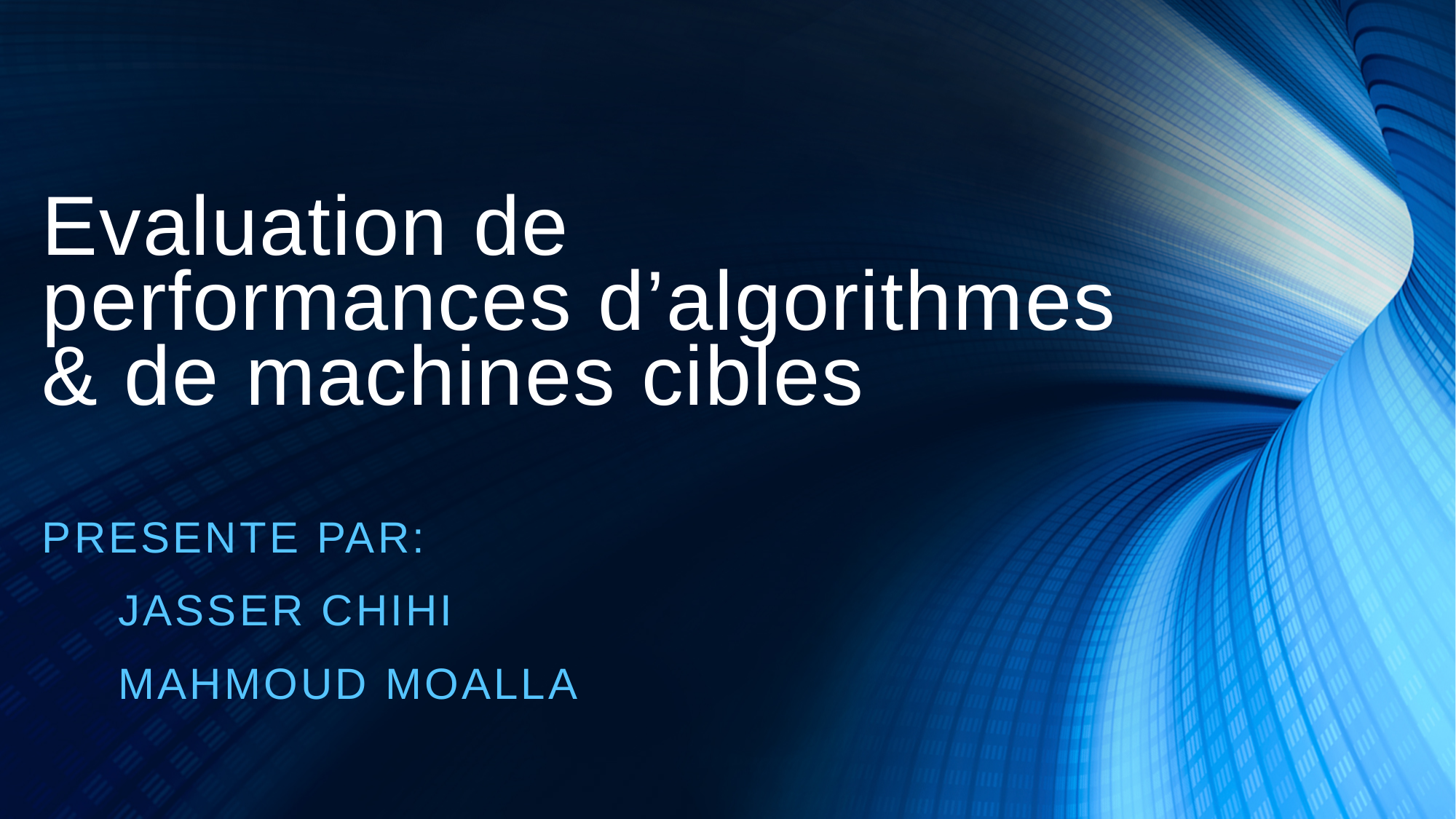

# Evaluation de performances d’algorithmes & de machines cibles
PRESENTE PAR:
     JASSER CHIHI
     MAHMOUD MOALLA